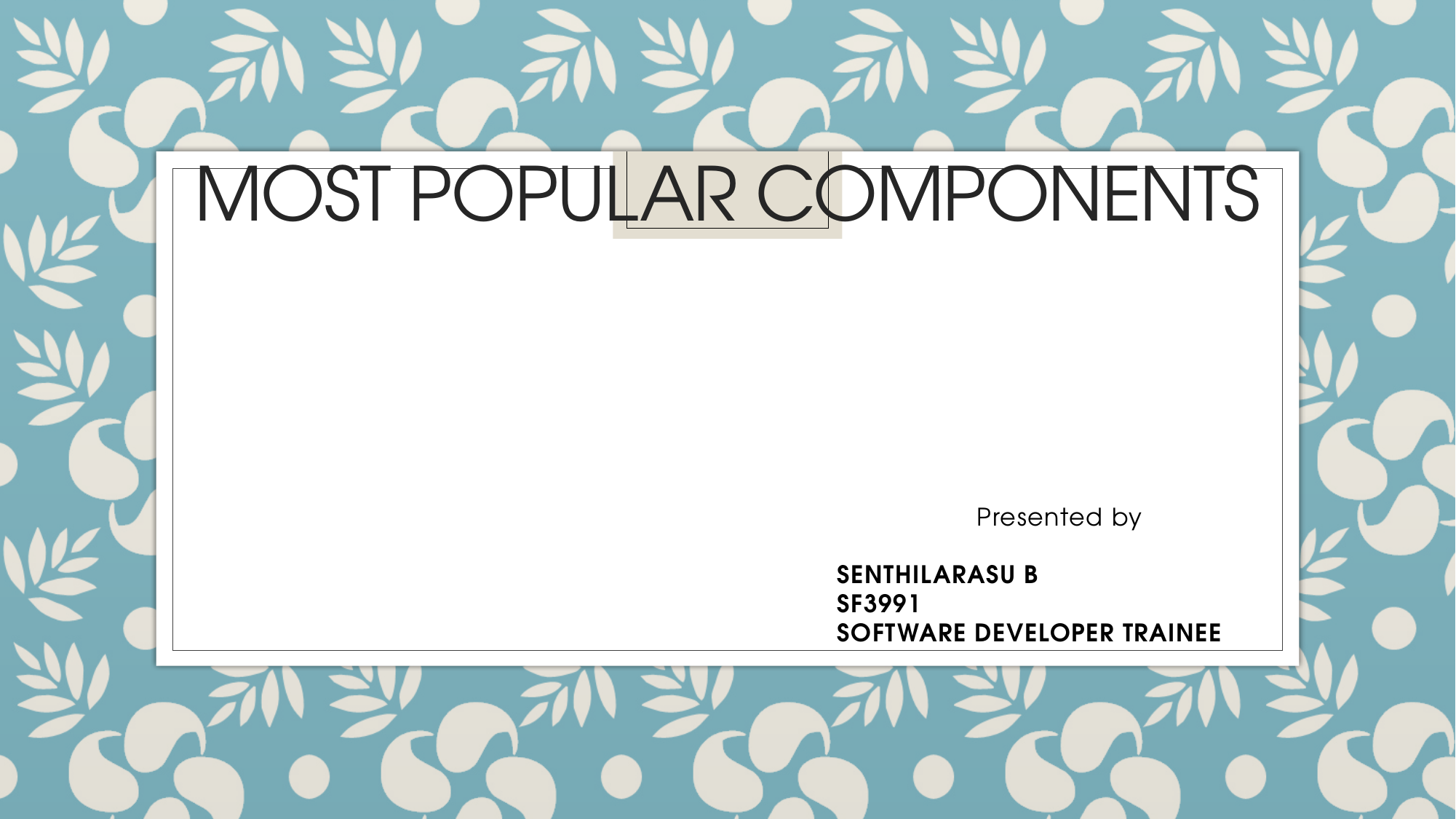

# MOST POPULAR COMPONENTS
Presented by

SENTHILARASU B
SF3991
SOFTWARE DEVELOPER TRAINEE